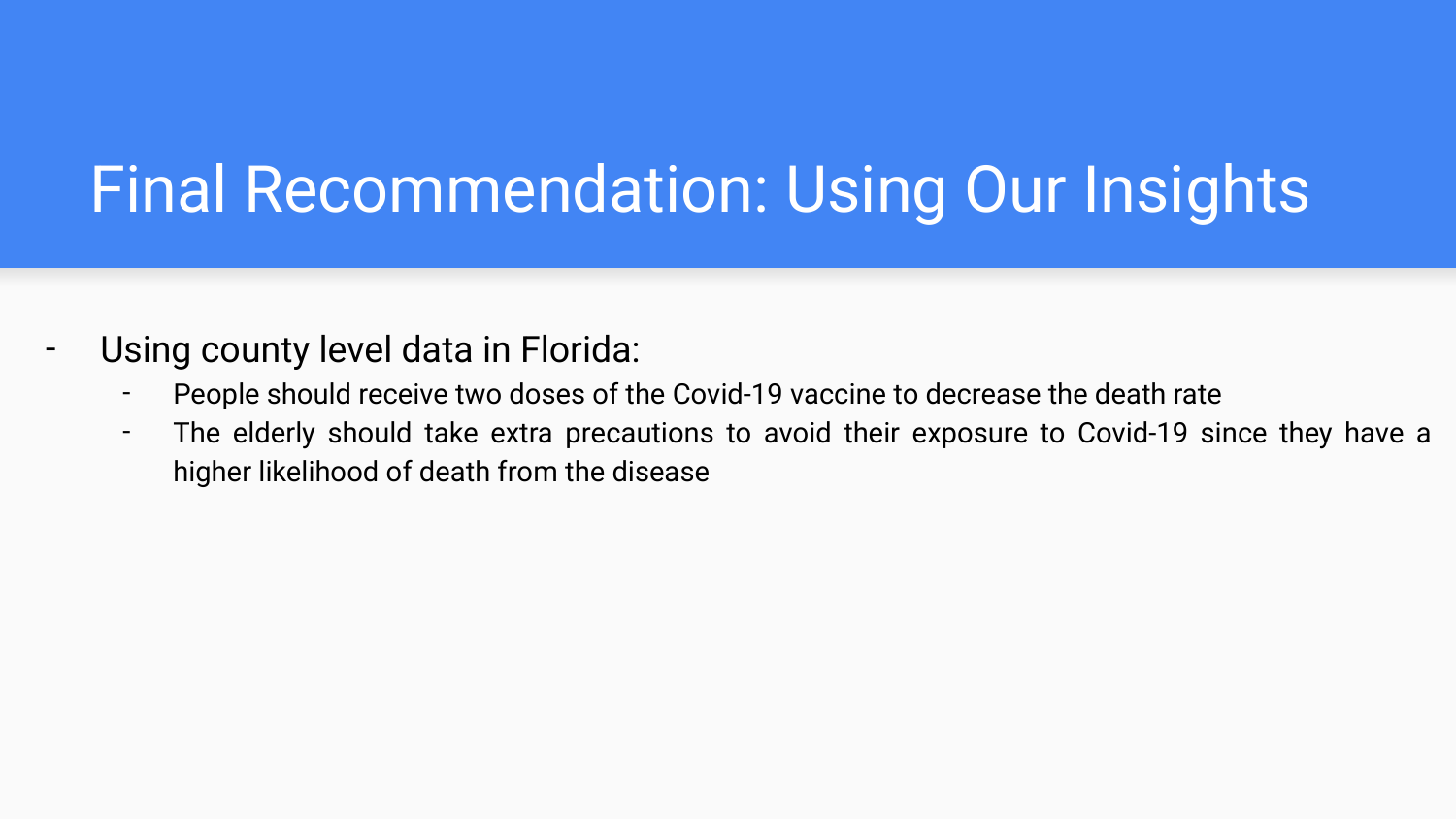

# Final Recommendation: Using Our Insights
Using county level data in Florida:
People should receive two doses of the Covid-19 vaccine to decrease the death rate
The elderly should take extra precautions to avoid their exposure to Covid-19 since they have a higher likelihood of death from the disease